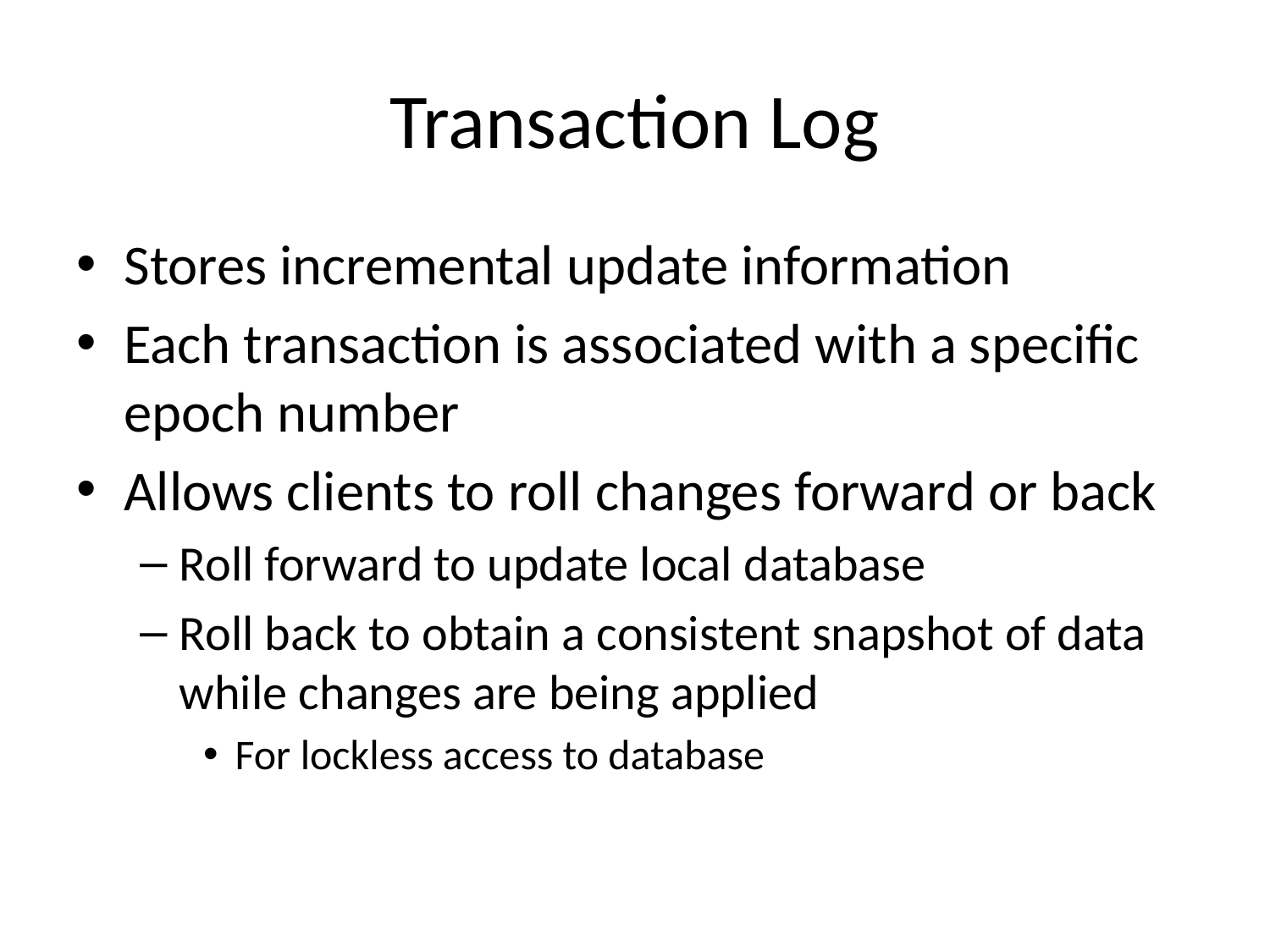

# Transaction Log
Stores incremental update information
Each transaction is associated with a specific epoch number
Allows clients to roll changes forward or back
Roll forward to update local database
Roll back to obtain a consistent snapshot of data while changes are being applied
For lockless access to database